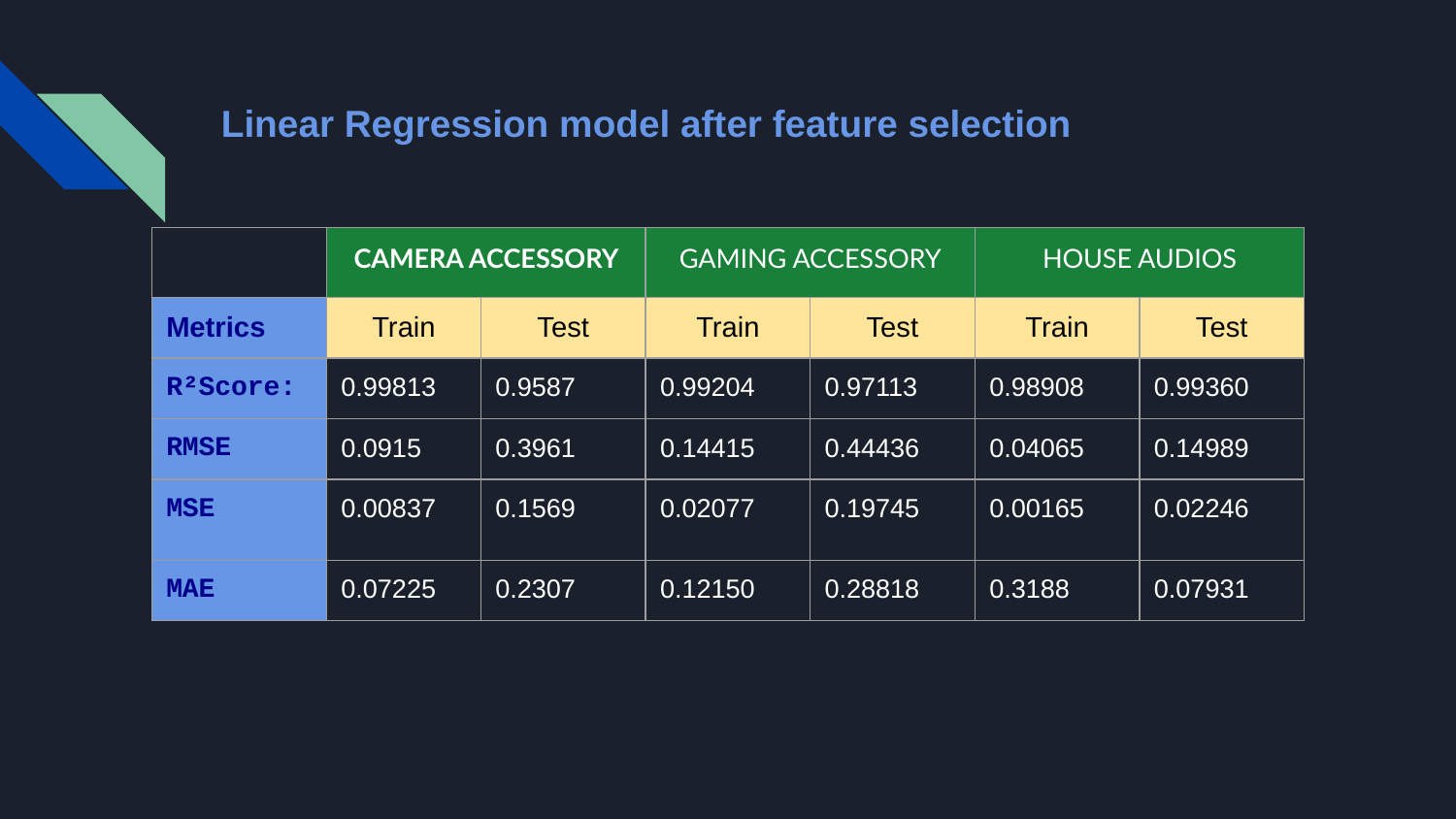

# Linear Regression model after feature selection

|  | CAMERA ACCESSORY |  | GAMING ACCESSORY |  | HOUSE AUDIOS |  |
| --- | --- | --- | --- | --- | --- | --- |
| Metrics | Train | Test | Train | Test | Train | Test |
| R²Score: | 0.99813 | 0.9587 | 0.99204 | 0.97113 | 0.98908 | 0.99360 |
| RMSE | 0.0915 | 0.3961 | 0.14415 | 0.44436 | 0.04065 | 0.14989 |
| MSE | 0.00837 | 0.1569 | 0.02077 | 0.19745 | 0.00165 | 0.02246 |
| MAE | 0.07225 | 0.2307 | 0.12150 | 0.28818 | 0.3188 | 0.07931 |